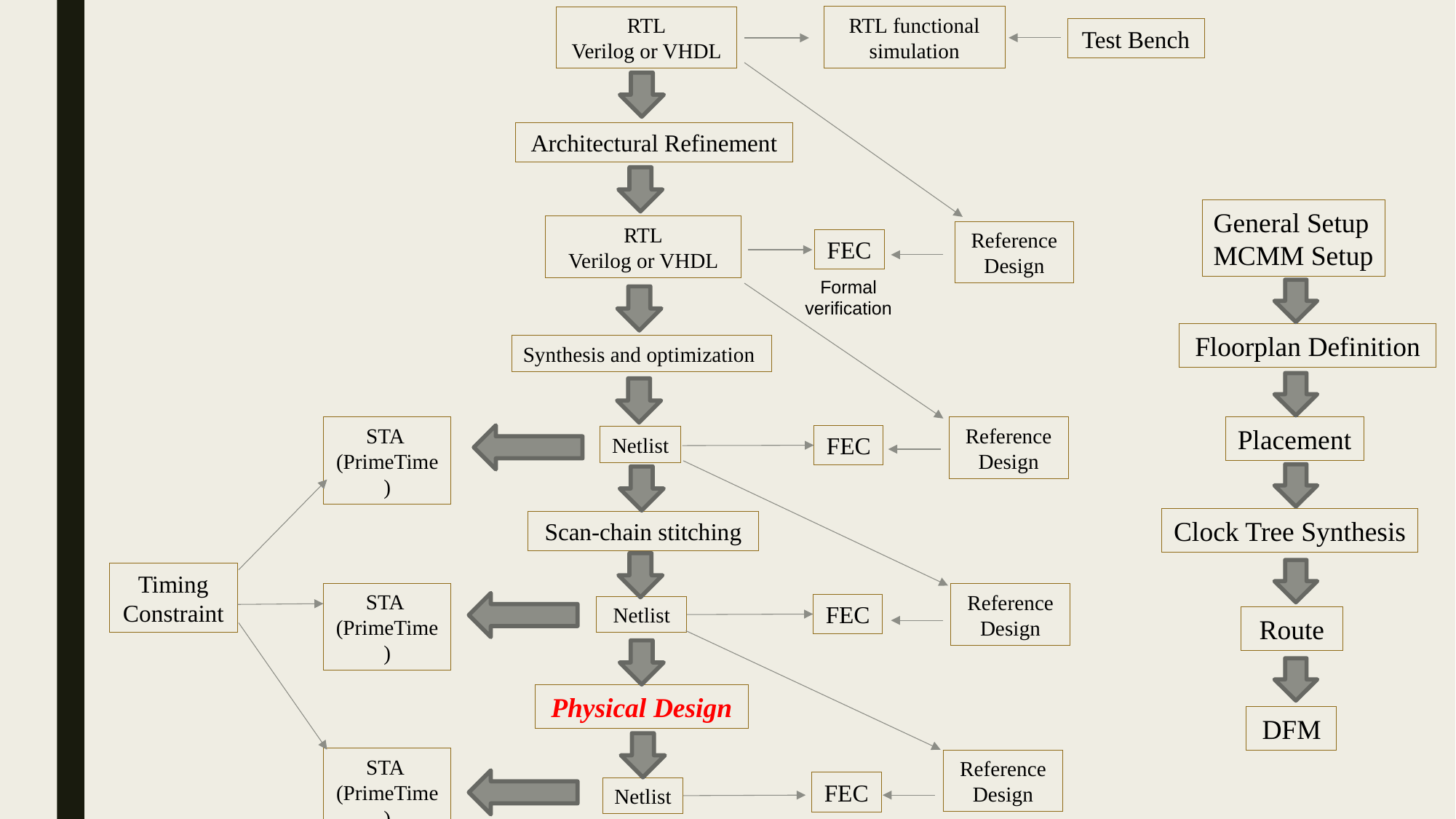

RTL functional simulation
RTL
Verilog or VHDL
Test Bench

Architectural Refinement

General Setup
MCMM Setup
RTL
Verilog or VHDL
Reference Design
FEC
Formal verification

Floorplan Definition
Synthesis and optimization

Placement
STA
(PrimeTime)
Reference Design
FEC
Netlist

Clock Tree Synthesis
Scan-chain stitching

Timing Constraint
STA
(PrimeTime)
Reference Design
FEC
Netlist
Route

Physical Design
DFM

STA
(PrimeTime)
Reference Design
FEC
Netlist